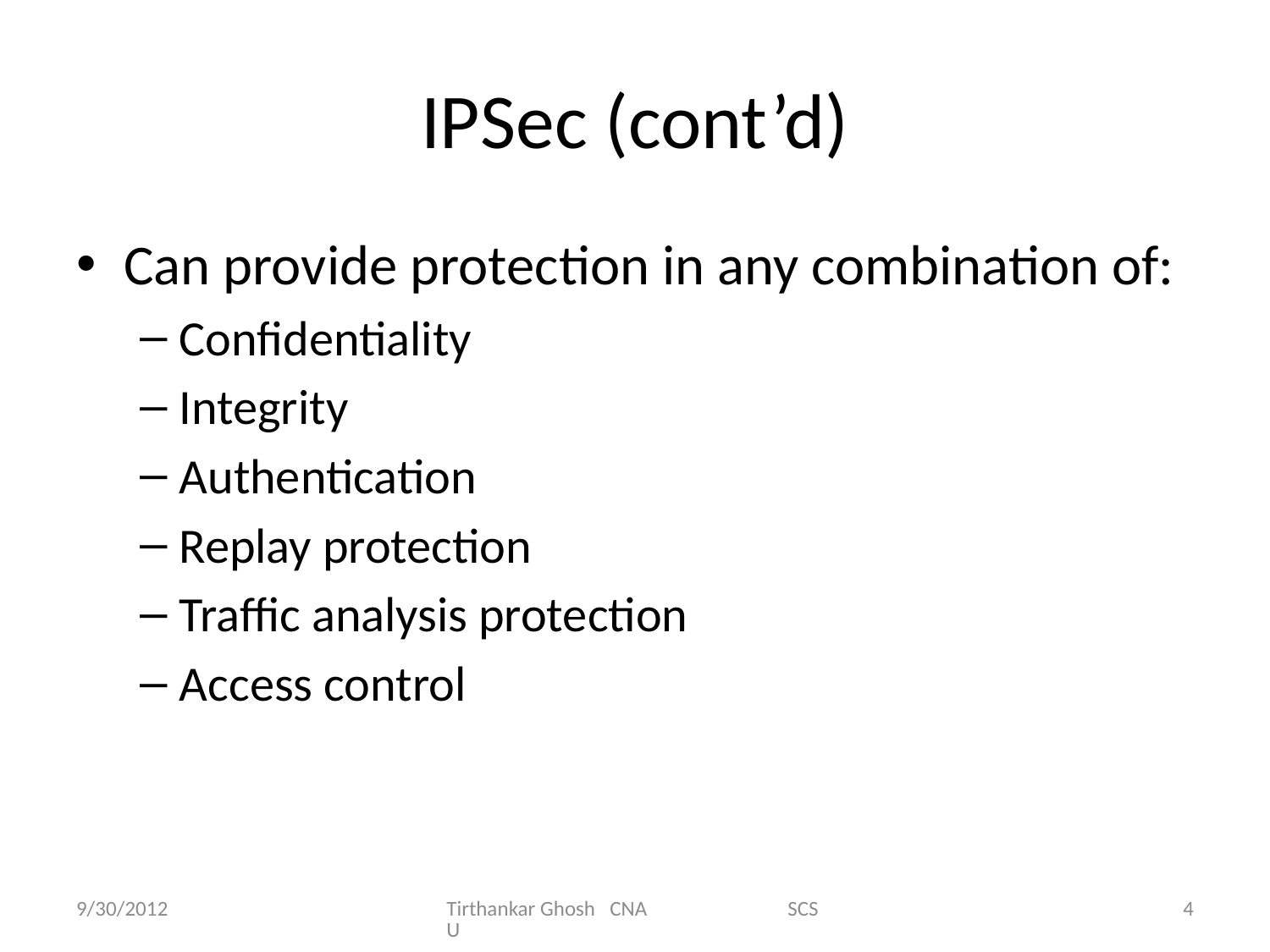

# IPSec (cont’d)
Can provide protection in any combination of:
Confidentiality
Integrity
Authentication
Replay protection
Traffic analysis protection
Access control
9/30/2012
Tirthankar Ghosh   CNA                             SCSU
4